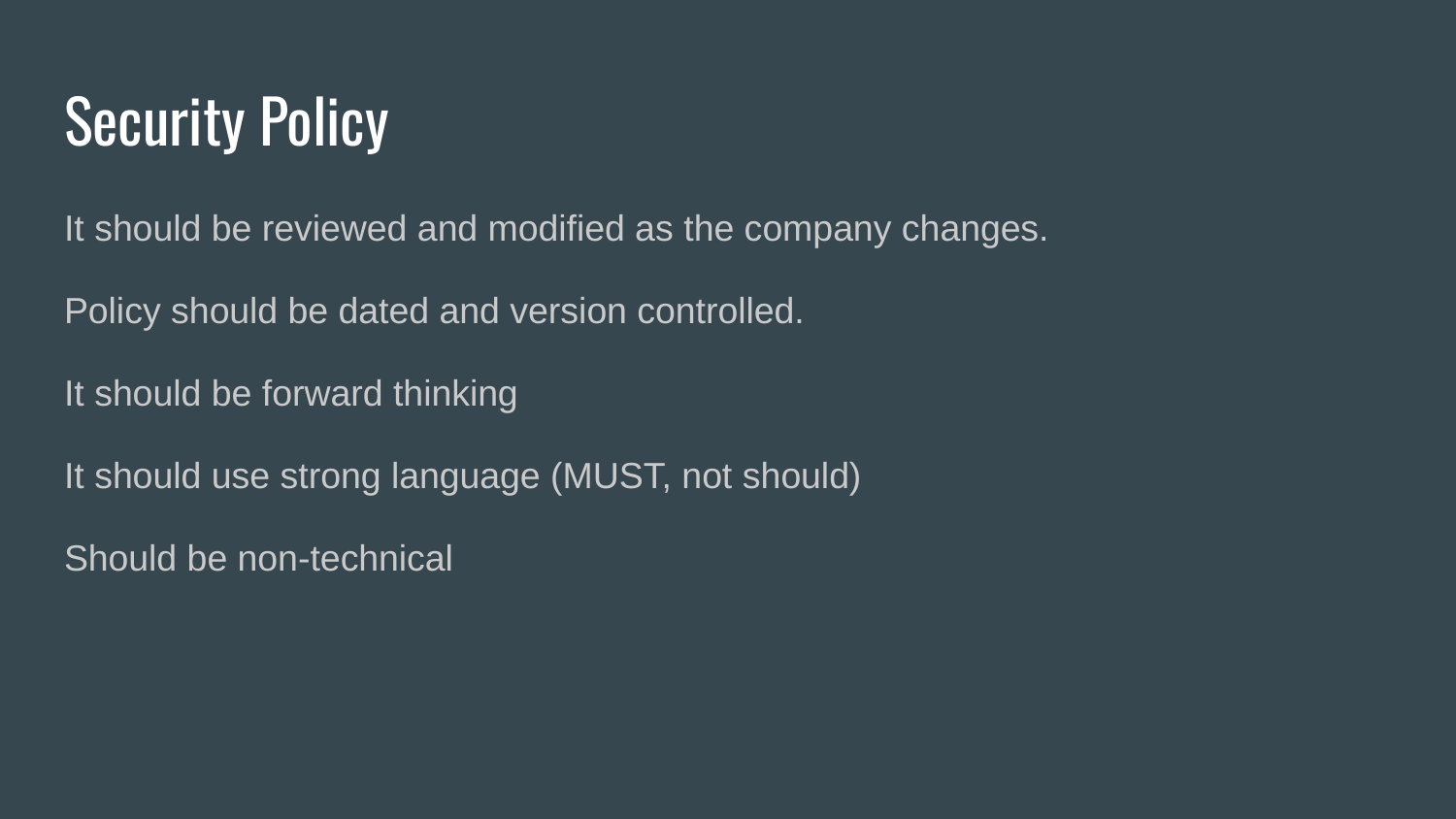

# Security Policy​
It should be reviewed and modified as the company changes.​
Policy should be dated and version controlled.​
It should be forward thinking​
It should use strong language (MUST, not should)​
Should be non-technical​
​